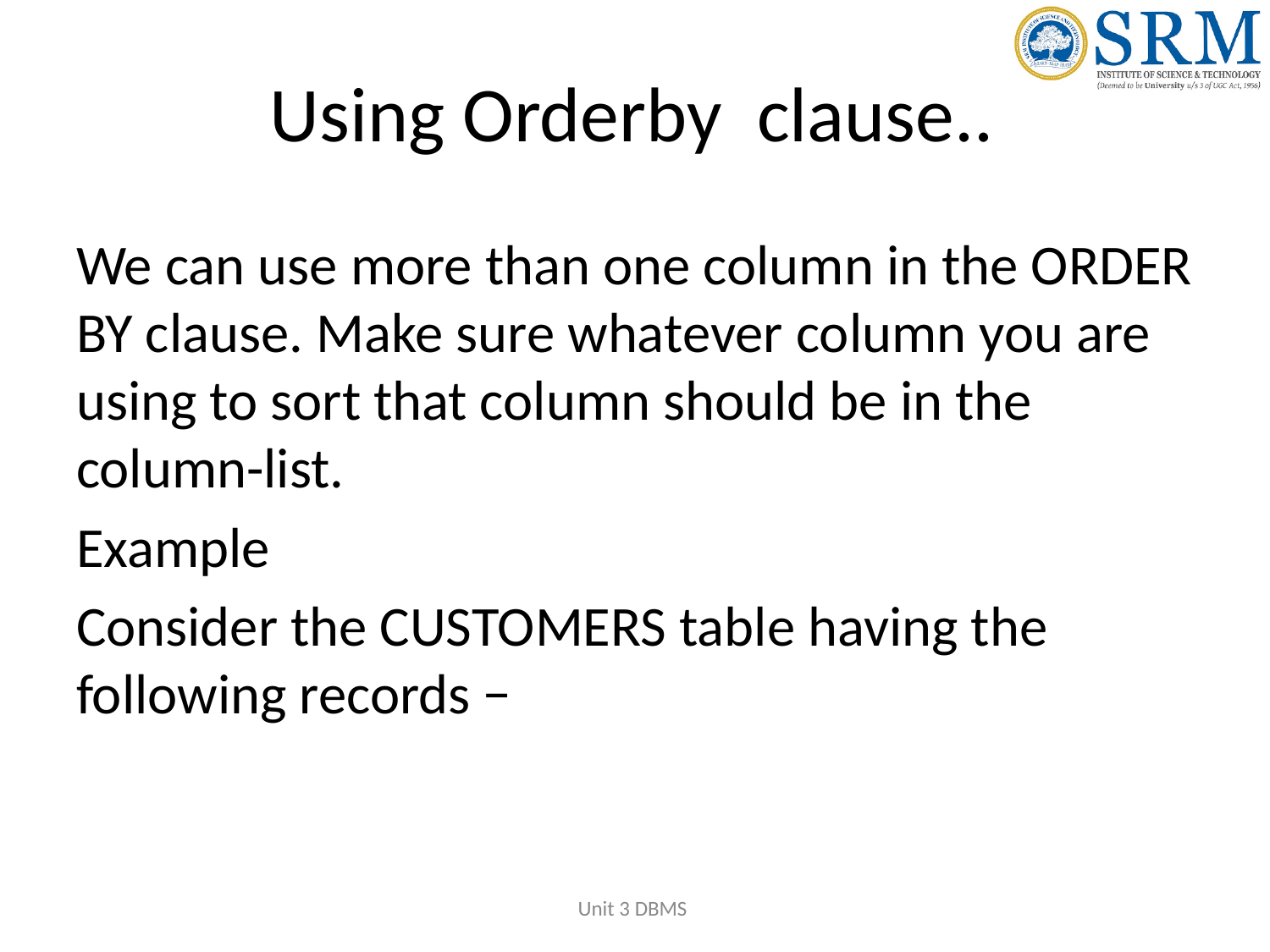

# Using Orderby  clause..
We can use more than one column in the ORDER BY clause. Make sure whatever column you are using to sort that column should be in the column-list.
Example
Consider the CUSTOMERS table having the following records −
Unit 3 DBMS